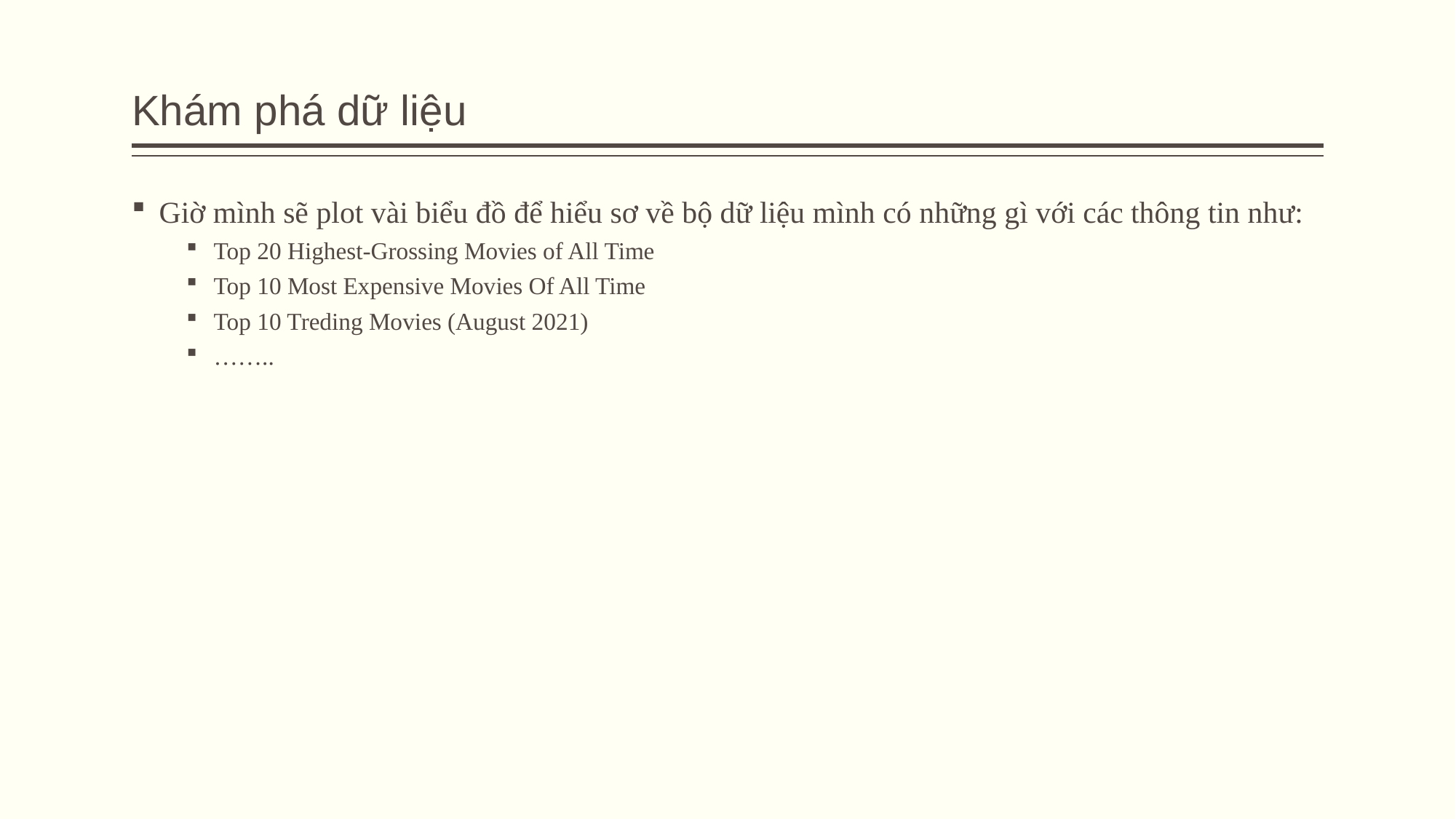

# Khám phá dữ liệu
Giờ mình sẽ plot vài biểu đồ để hiểu sơ về bộ dữ liệu mình có những gì với các thông tin như:
Top 20 Highest-Grossing Movies of All Time
Top 10 Most Expensive Movies Of All Time
Top 10 Treding Movies (August 2021)
……..